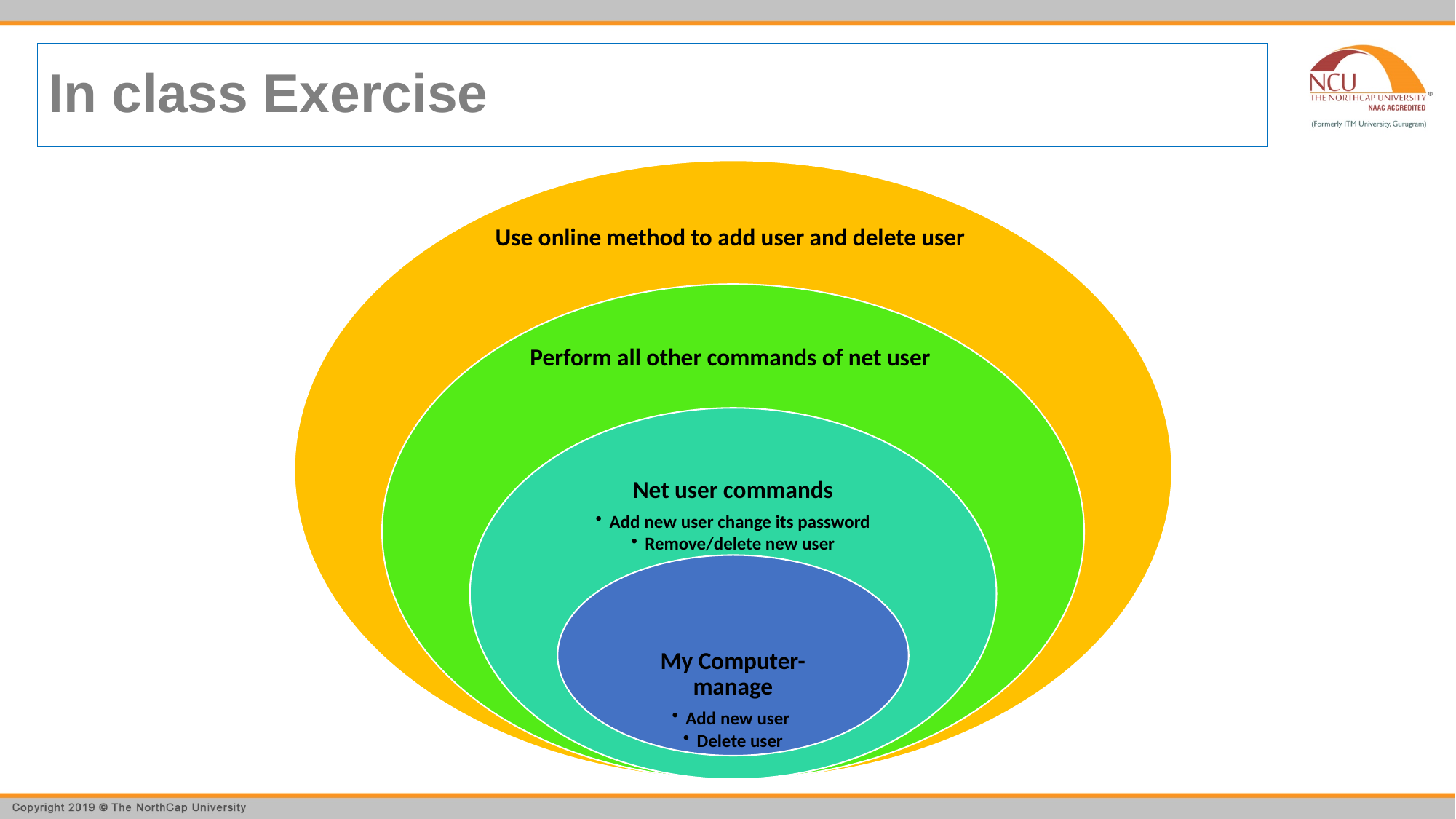

# In class Exercise
Use online method to add user and delete user
Perform all other commands of net user
Net user commands
Add new user change its password
Remove/delete new user
My Computer-manage
Add new user
Delete user